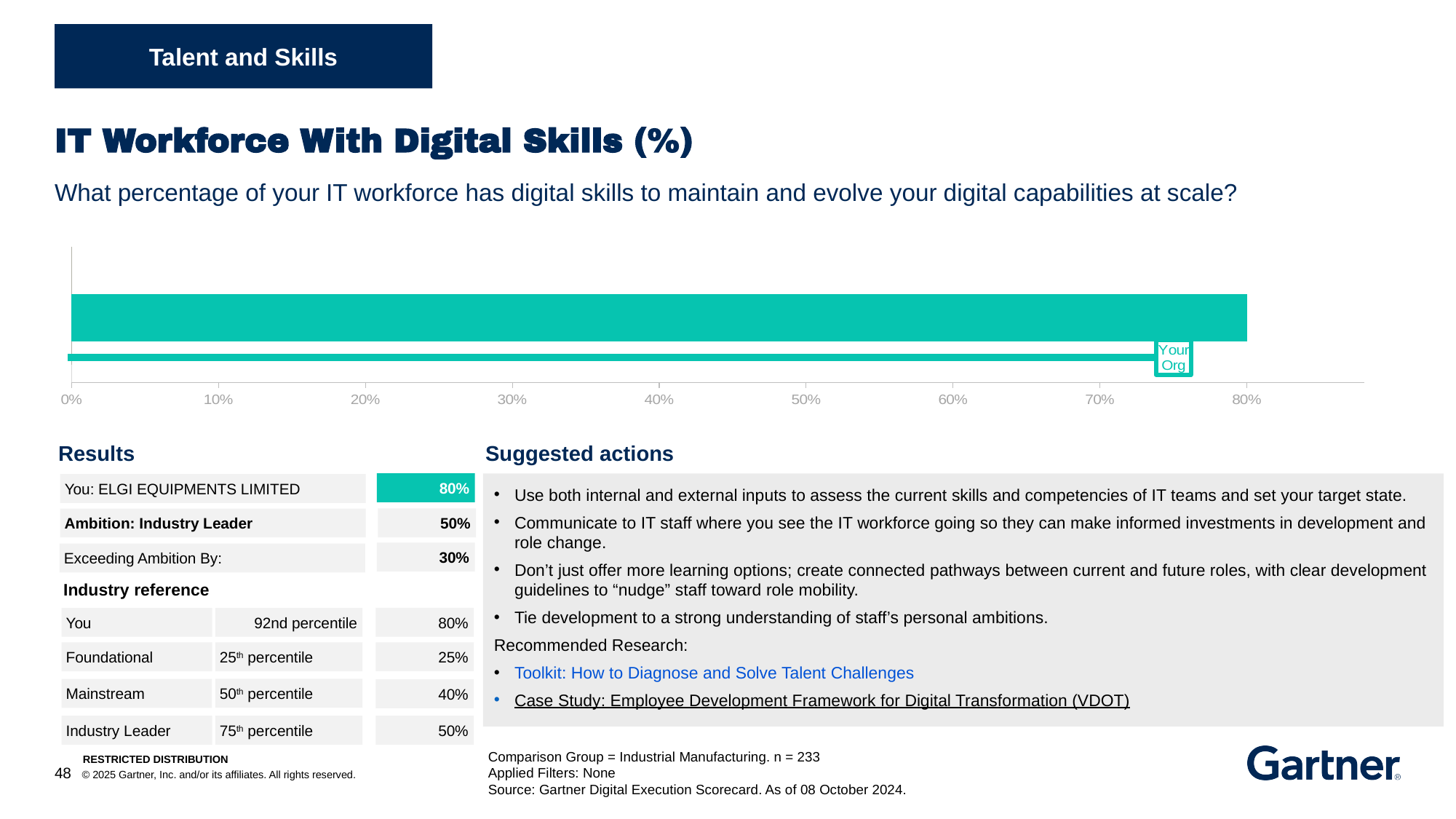

Talent and Skills
IT Workforce With Digital Skills (%)
What percentage of your IT workforce has digital skills to maintain and evolve your digital capabilities at scale?

### Chart

| Category | No data provided 1 | No data provided 2 | No Benchmark Available Yet | Benchmark Unavailable 2 | Client KPI GAP is better than Comparison 1 | Client KPI GAP is better than Comparison 2 | Client KPI GAP is worse than Comparison 1 | Client KPI GAP is worse than Comparison 2 | You no data provided | No Benchmark Available Yet | You better than comparison | You worse than comparison | Low Cohort Value as Target | Low Cohort Value | Median Cohort Value as Target | Median Cohort as Target | High Cohort Value as Target | High Cohort Value |
|---|---|---|---|---|---|---|---|---|---|---|---|---|---|---|---|---|---|---|
Results
Suggested actions
80%
Use both internal and external inputs to assess the current skills and competencies of IT teams and set your target state.
Communicate to IT staff where you see the IT workforce going so they can make informed investments in development and role change.
Don’t just offer more learning options; create connected pathways between current and future roles, with clear development guidelines to “nudge” staff toward role mobility.
Tie development to a strong understanding of staff’s personal ambitions.
Recommended Research:
Toolkit: How to Diagnose and Solve Talent Challenges
Case Study: Employee Development Framework for Digital Transformation (VDOT)
You: ELGI EQUIPMENTS LIMITED
50%
Ambition: Industry Leader
30%
Exceeding Ambition By:
Industry reference
80%
You
92nd percentile
25%
Foundational
25th percentile
50th percentile
Mainstream
40%
Industry Leader
75th percentile
50%
Comparison Group = Industrial Manufacturing. n = 233
Applied Filters: None
Source: Gartner Digital Execution Scorecard. As of 08 October 2024.